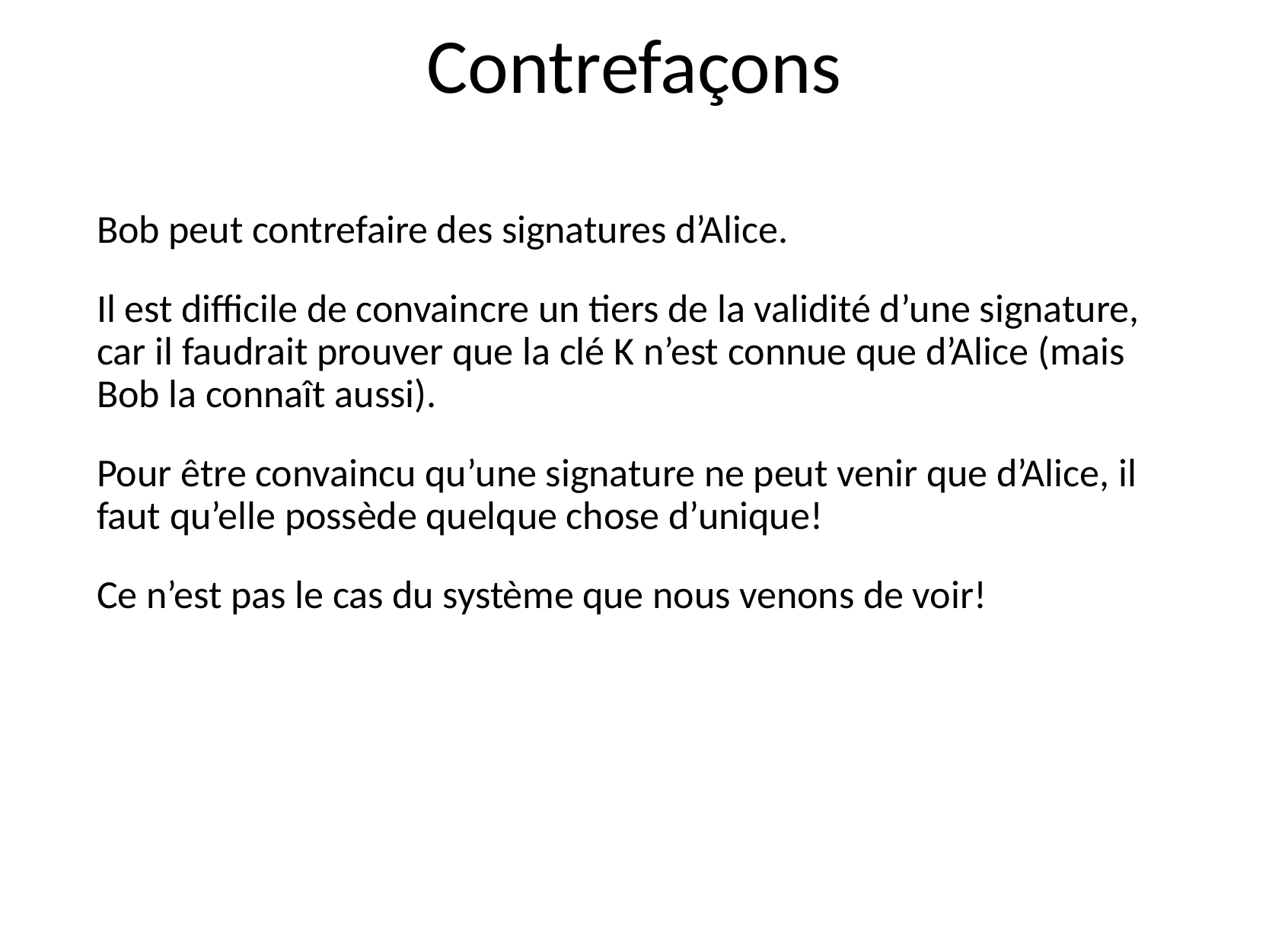

# Contrefaçons
Bob peut contrefaire des signatures d’Alice.
Il est difficile de convaincre un tiers de la validité d’une signature, car il faudrait prouver que la clé K n’est connue que d’Alice (mais Bob la connaît aussi).
Pour être convaincu qu’une signature ne peut venir que d’Alice, il faut qu’elle possède quelque chose d’unique!
Ce n’est pas le cas du système que nous venons de voir!